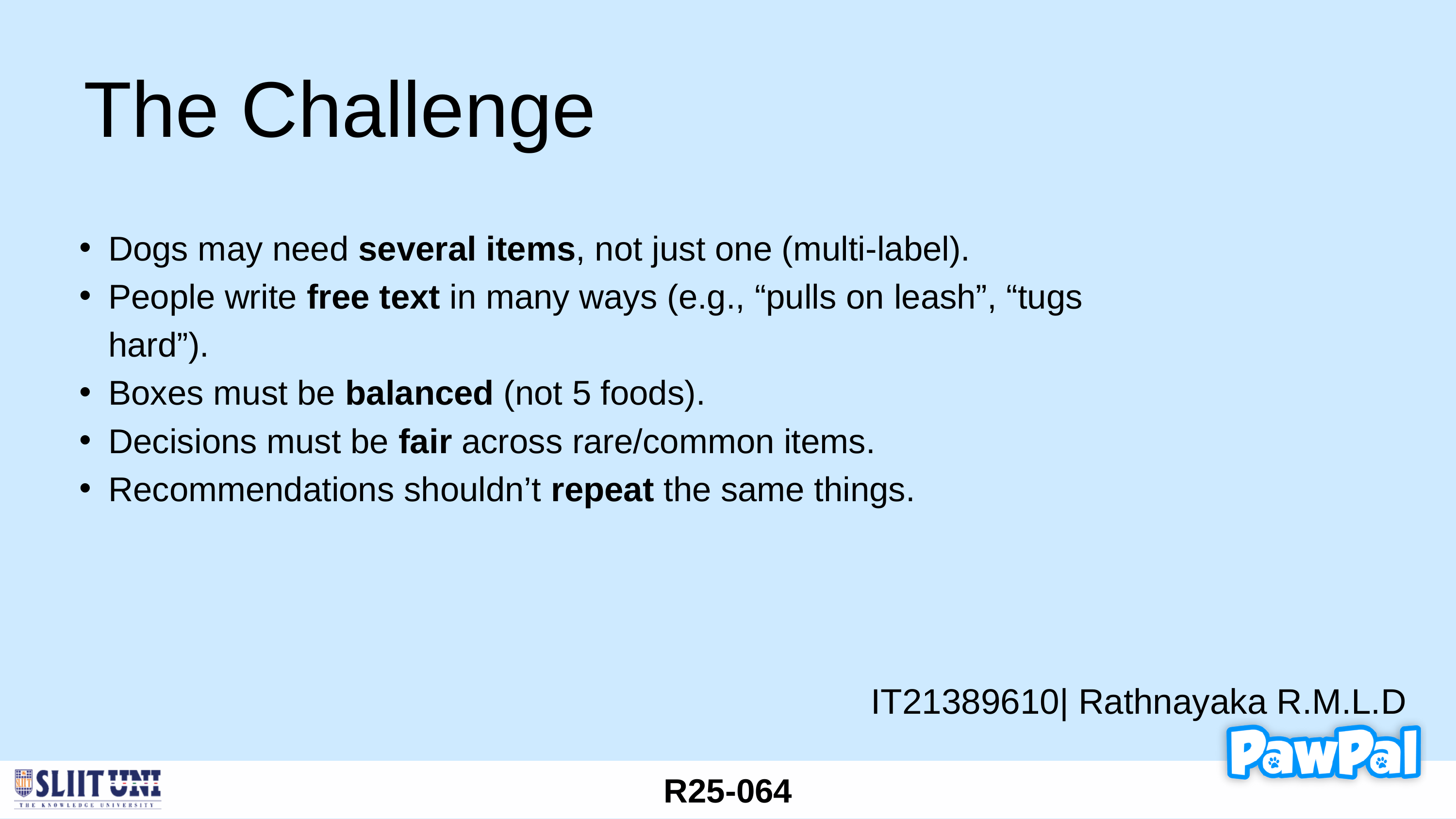

The Challenge
Dogs may need several items, not just one (multi‑label).
People write free text in many ways (e.g., “pulls on leash”, “tugs hard”).
Boxes must be balanced (not 5 foods).
Decisions must be fair across rare/common items.
Recommendations shouldn’t repeat the same things.

IT21389610| Rathnayaka R.M.L.D

R25-064